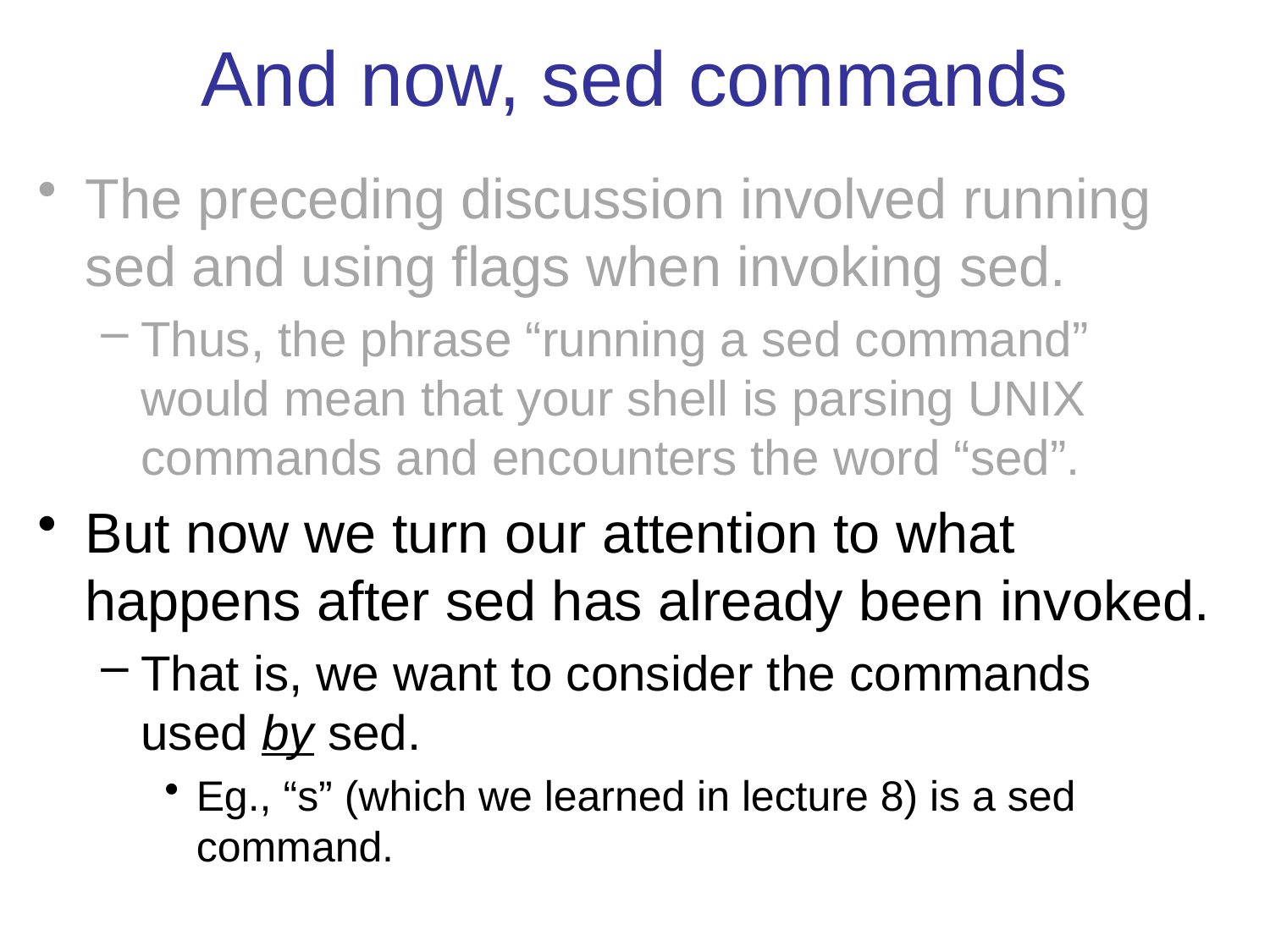

# And now, sed commands
The preceding discussion involved running sed and using flags when invoking sed.
Thus, the phrase “running a sed command” would mean that your shell is parsing UNIX commands and encounters the word “sed”.
But now we turn our attention to what happens after sed has already been invoked.
That is, we want to consider the commands
used by sed.
Eg., “s” (which we learned in lecture 8) is a sed 	command.